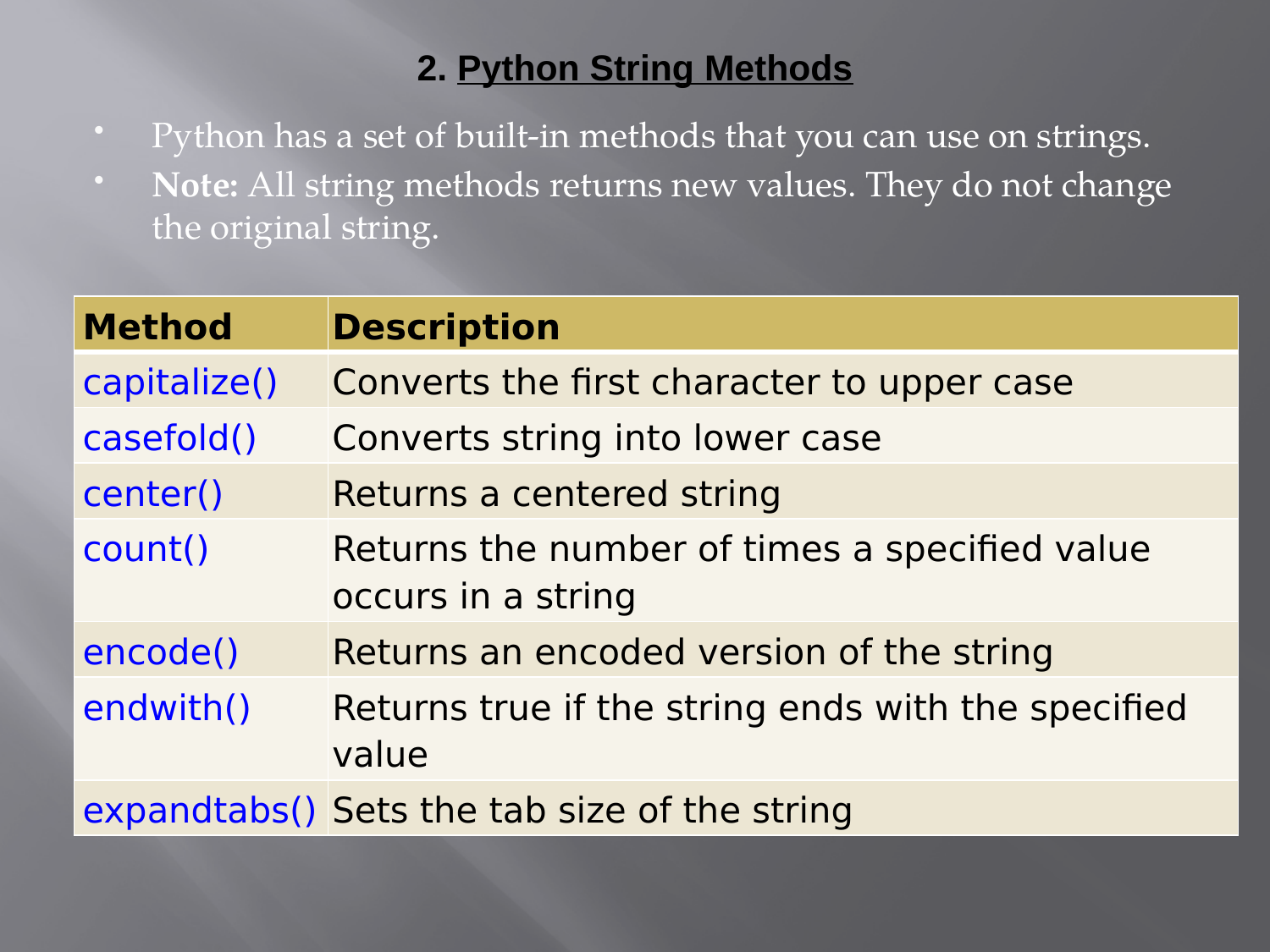

# 2. Python String Methods
Python has a set of built-in methods that you can use on strings.
Note: All string methods returns new values. They do not change the original string.

| Method | Description |
| --- | --- |
| capitalize() | Converts the first character to upper case |
| casefold() | Converts string into lower case |
| center() | Returns a centered string |
| count() | Returns the number of times a specified value occurs in a string |
| encode() | Returns an encoded version of the string |
| endwith() | Returns true if the string ends with the specified value |
| expandtabs() | Sets the tab size of the string |